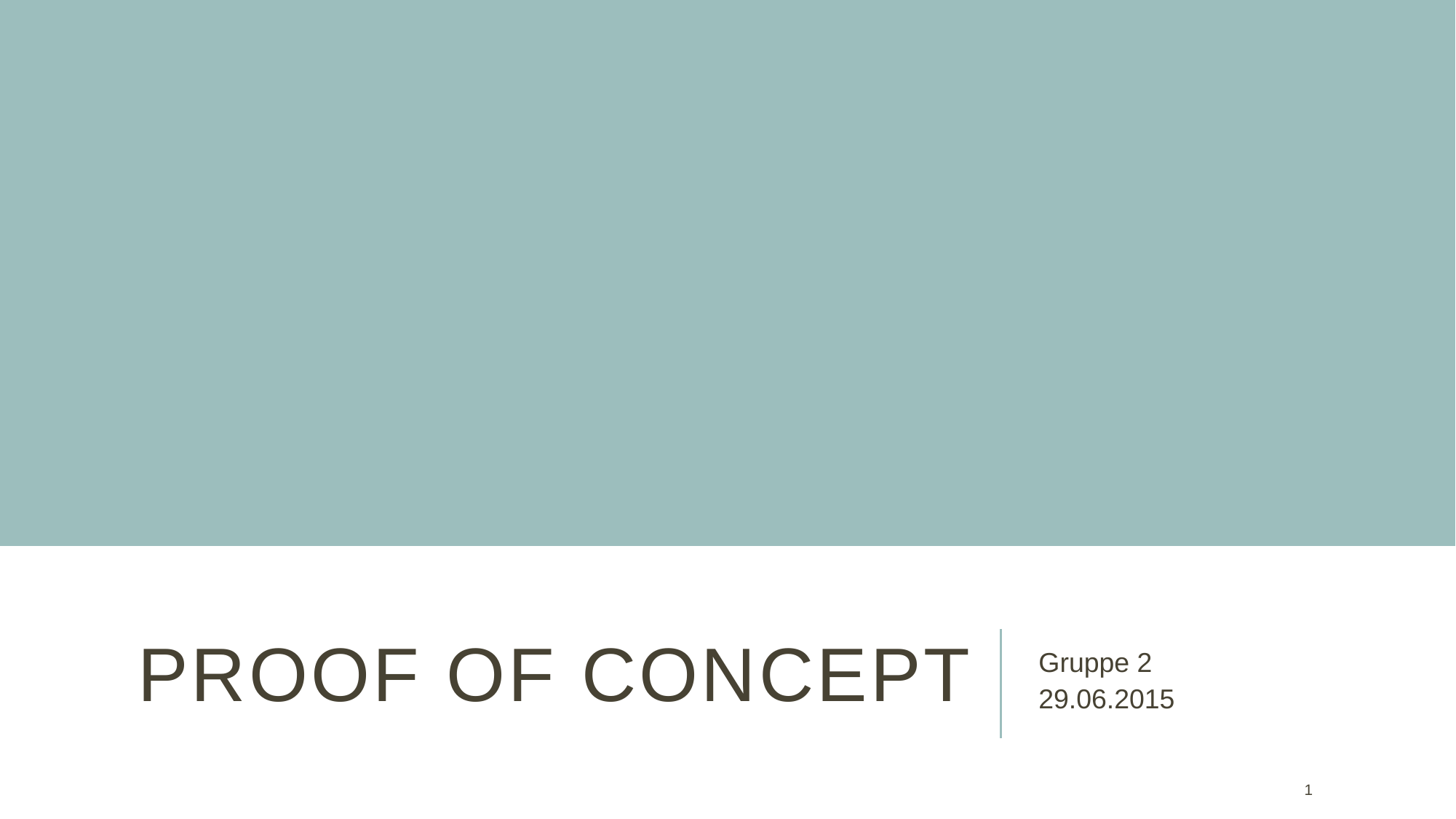

# Proof of concept
Gruppe 2
29.06.2015
1